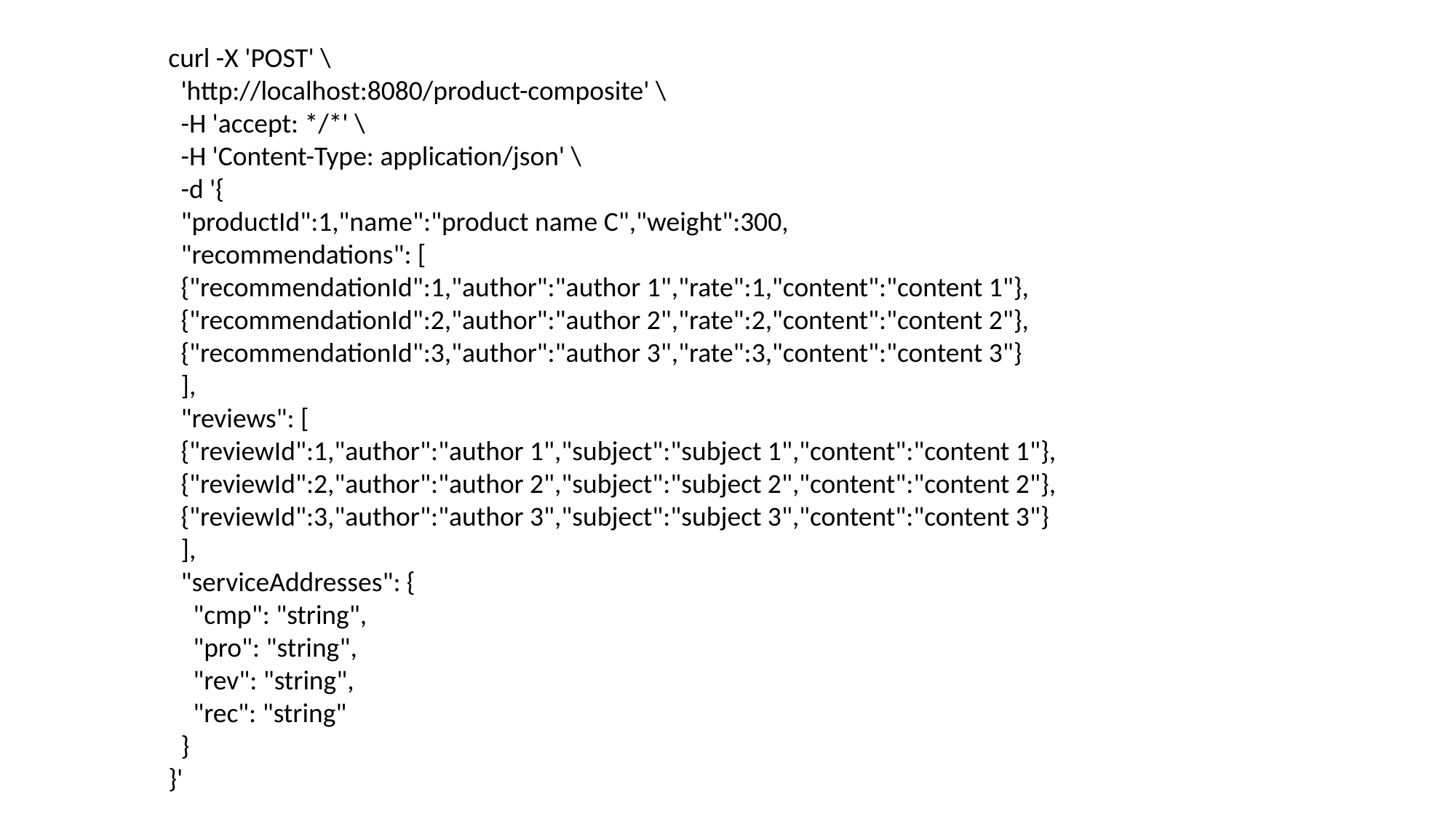

curl -X 'POST' \
  'http://localhost:8080/product-composite' \
  -H 'accept: */*' \
  -H 'Content-Type: application/json' \
  -d '{
  "productId":1,"name":"product name C","weight":300,
  "recommendations": [
  {"recommendationId":1,"author":"author 1","rate":1,"content":"content 1"},
  {"recommendationId":2,"author":"author 2","rate":2,"content":"content 2"},
  {"recommendationId":3,"author":"author 3","rate":3,"content":"content 3"}
  ],
  "reviews": [
  {"reviewId":1,"author":"author 1","subject":"subject 1","content":"content 1"},
  {"reviewId":2,"author":"author 2","subject":"subject 2","content":"content 2"},
  {"reviewId":3,"author":"author 3","subject":"subject 3","content":"content 3"}
  ],
  "serviceAddresses": {
    "cmp": "string",
    "pro": "string",
    "rev": "string",
    "rec": "string"
  }
}'